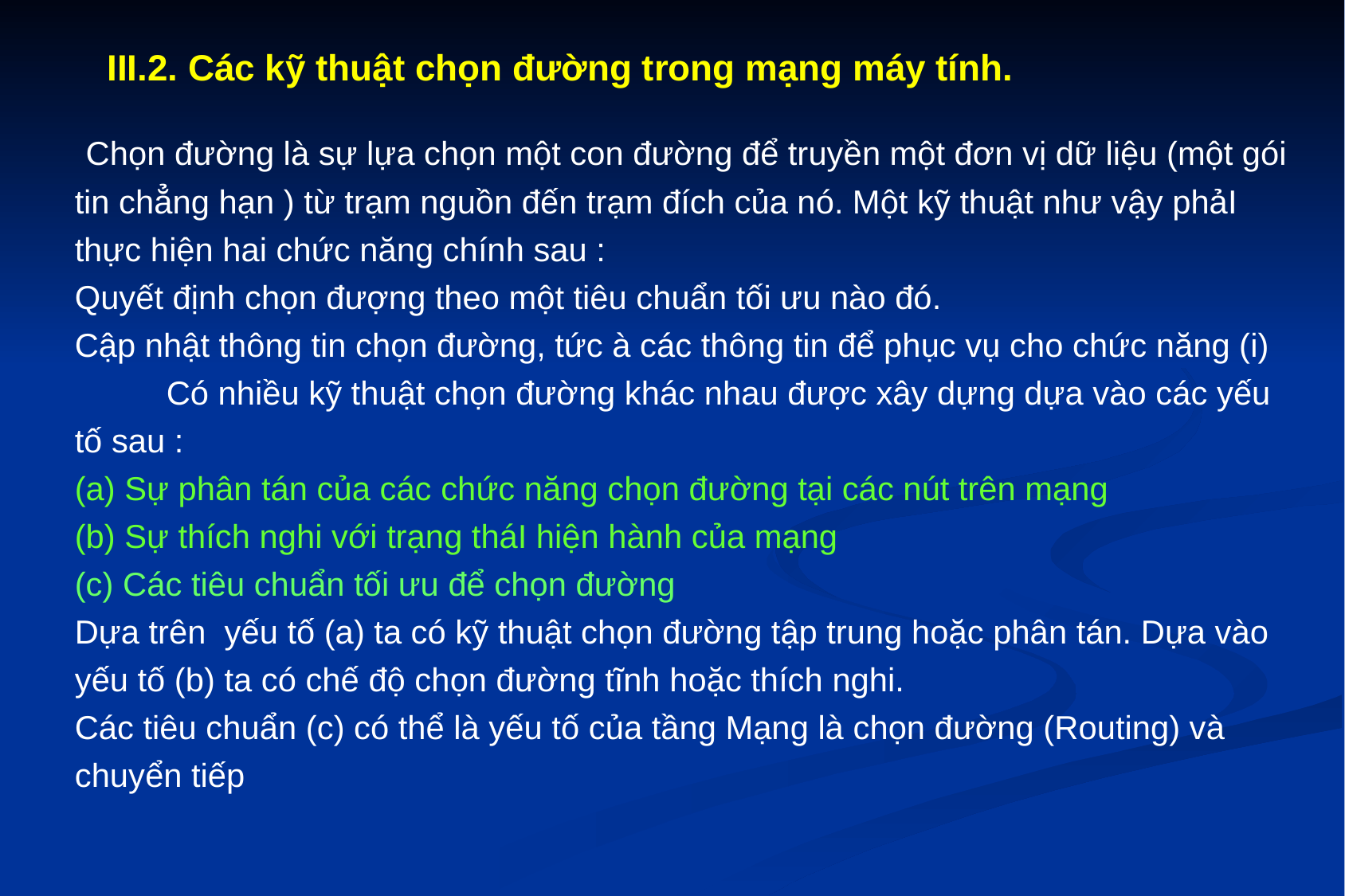

III.2. Các kỹ thuật chọn đường trong mạng máy tính.
 Chọn đường là sự lựa chọn một con đường để truyền một đơn vị dữ liệu (một gói tin chẳng hạn ) từ trạm nguồn đến trạm đích của nó. Một kỹ thuật như vậy phảI thực hiện hai chức năng chính sau :
Quyết định chọn đượng theo một tiêu chuẩn tối ưu nào đó.
Cập nhật thông tin chọn đường, tức à các thông tin để phục vụ cho chức năng (i)
          Có nhiều kỹ thuật chọn đường khác nhau được xây dựng dựa vào các yếu tố sau :
(a) Sự phân tán của các chức năng chọn đường tại các nút trên mạng
(b) Sự thích nghi với trạng tháI hiện hành của mạng
(c) Các tiêu chuẩn tối ưu để chọn đường
Dựa trên  yếu tố (a) ta có kỹ thuật chọn đường tập trung hoặc phân tán. Dựa vào   yếu tố (b) ta có chế độ chọn đường tĩnh hoặc thích nghi.
Các tiêu chuẩn (c) có thể là yếu tố của tầng Mạng là chọn đường (Routing) và chuyển tiếp